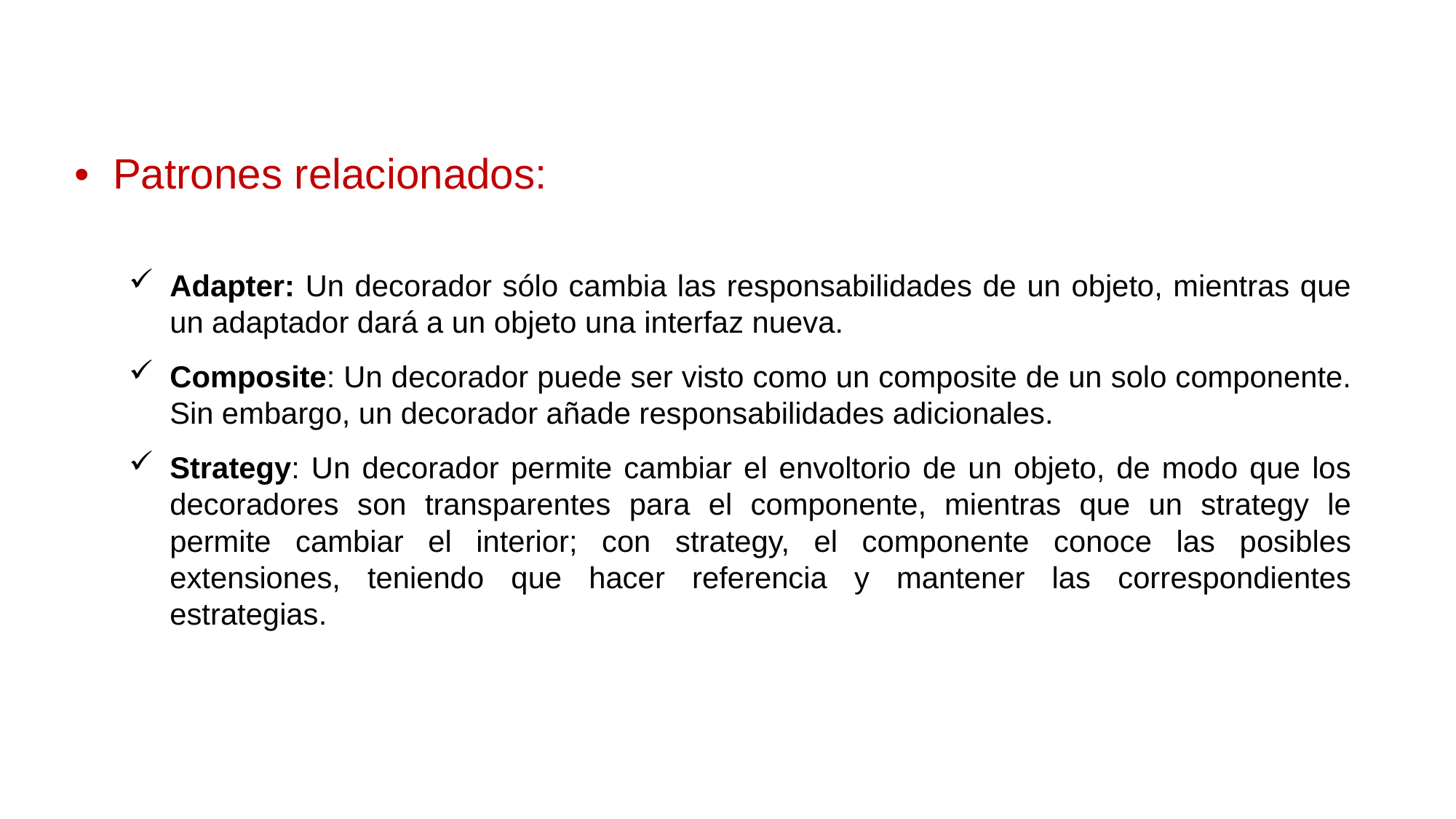

•  Patrones relacionados:

Adapter: Un decorador sólo cambia las responsabilidades de un objeto, mientras que un adaptador dará a un objeto una interfaz nueva.
Composite: Un decorador puede ser visto como un composite de un solo componente. Sin embargo, un decorador añade responsabilidades adicionales.
Strategy: Un decorador permite cambiar el envoltorio de un objeto, de modo que los decoradores son transparentes para el componente, mientras que un strategy le permite cambiar el interior; con strategy, el componente conoce las posibles extensiones, teniendo que hacer referencia y mantener las correspondientes estrategias.